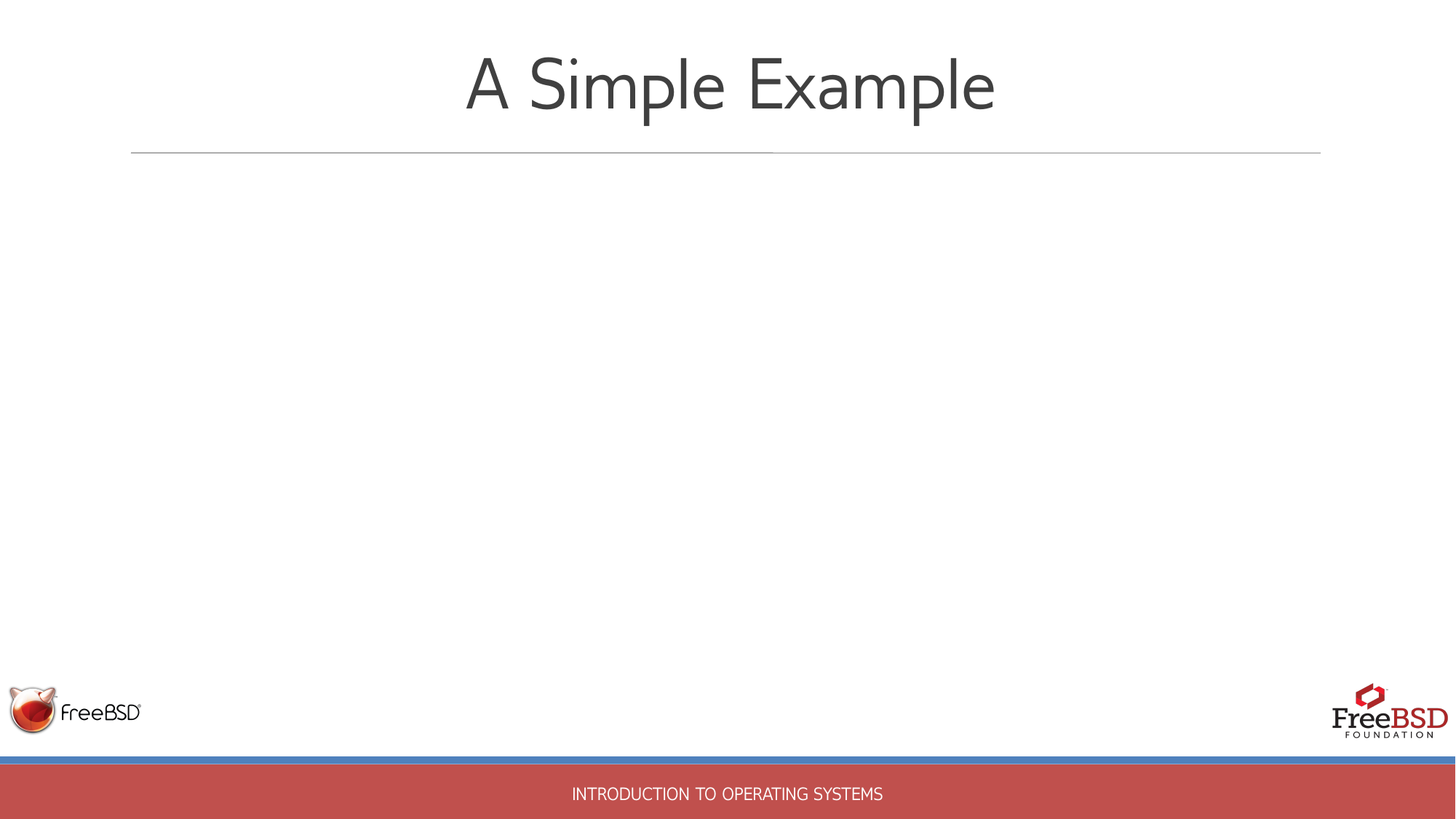

A Simple Example
Introduction to Operating Systems